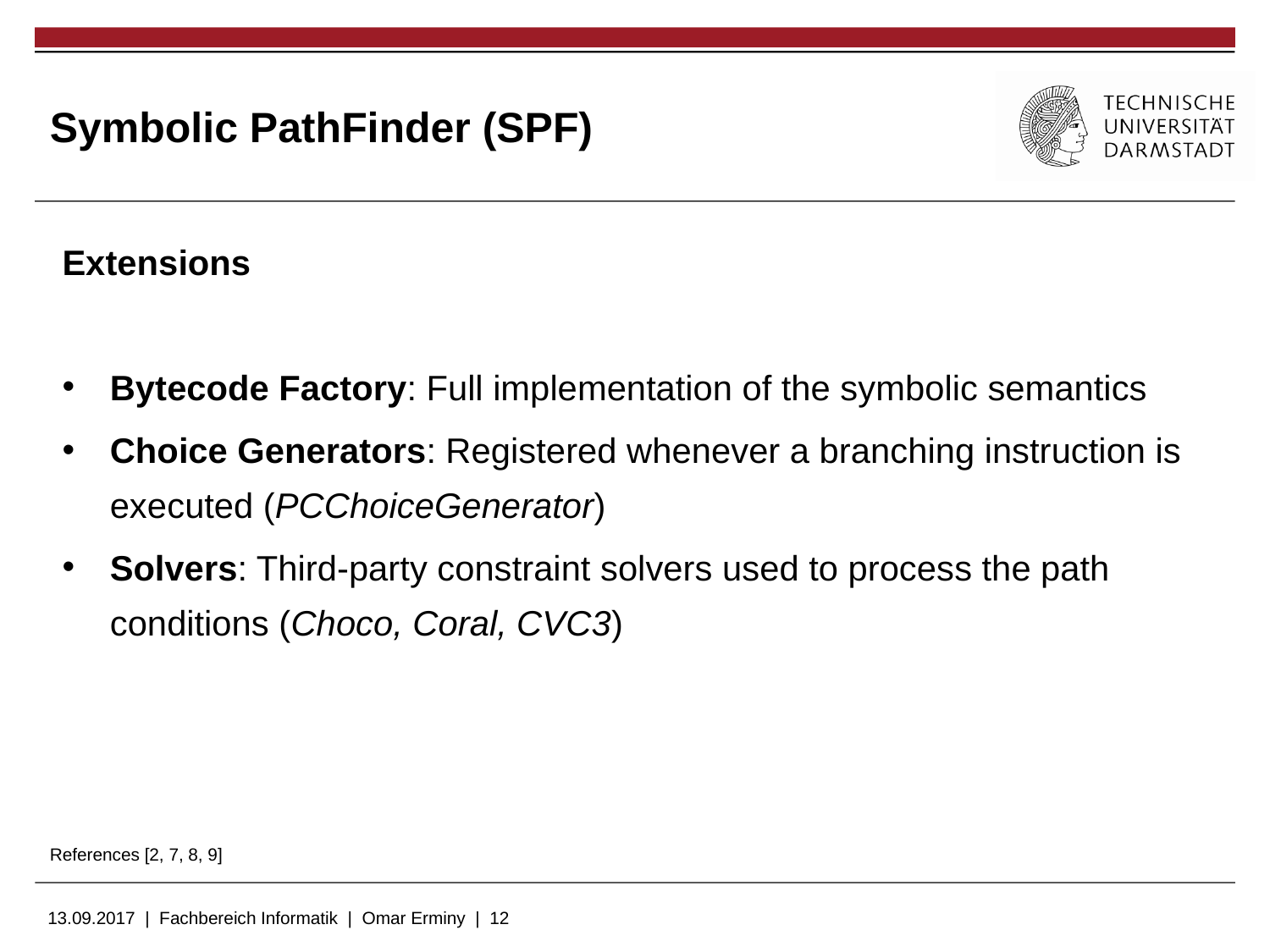

# Symbolic PathFinder (SPF)
Extensions

Bytecode Factory: Full implementation of the symbolic semantics
Choice Generators: Registered whenever a branching instruction is executed (PCChoiceGenerator)
Solvers: Third-party constraint solvers used to process the path conditions (Choco, Coral, CVC3)
References [2, 7, 8, 9]